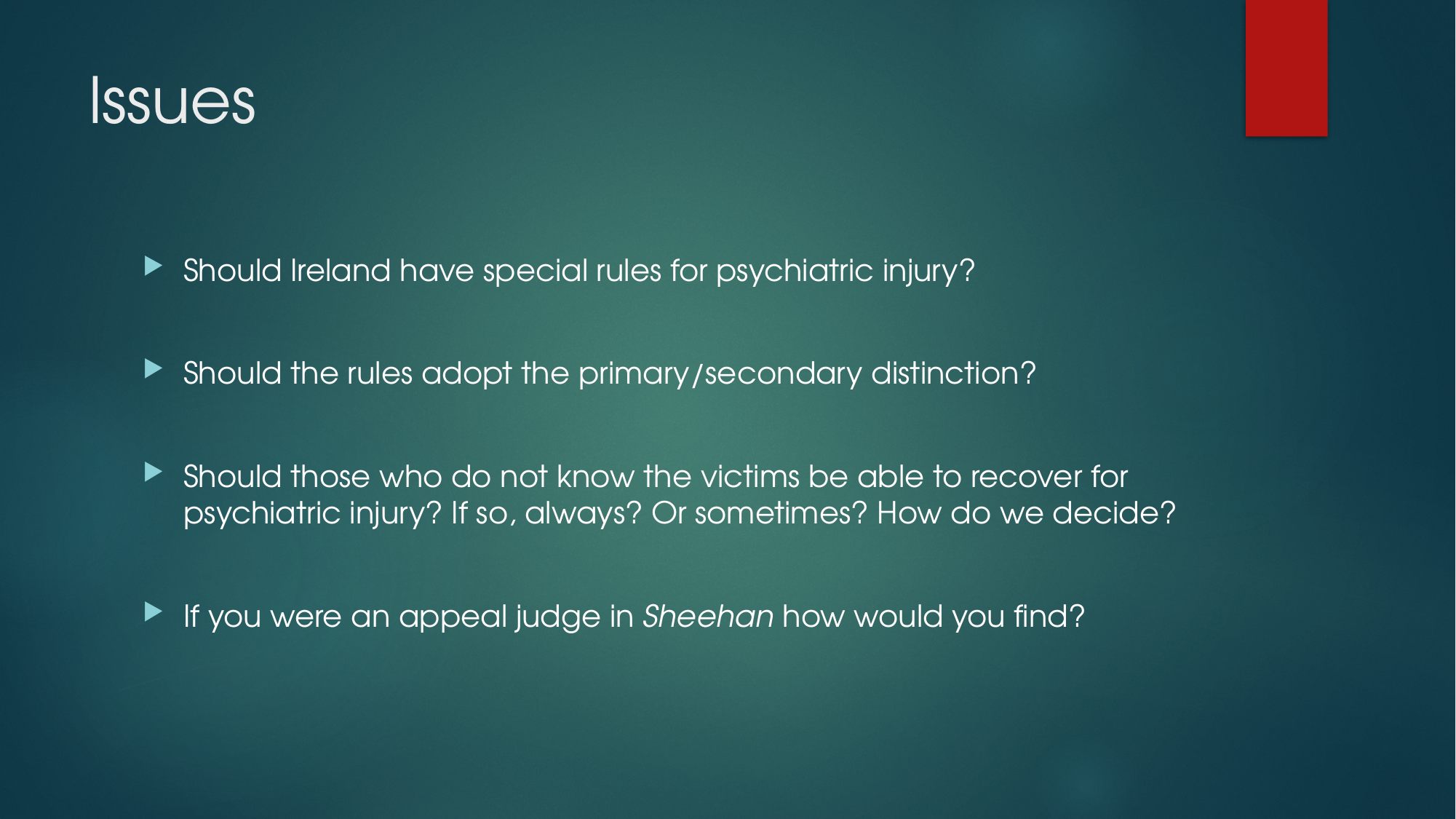

# Issues
Should Ireland have special rules for psychiatric injury?

Should the rules adopt the primary/secondary distinction?

Should those who do not know the victims be able to recover for psychiatric injury? If so, always? Or sometimes? How do we decide?

If you were an appeal judge in Sheehan how would you find?